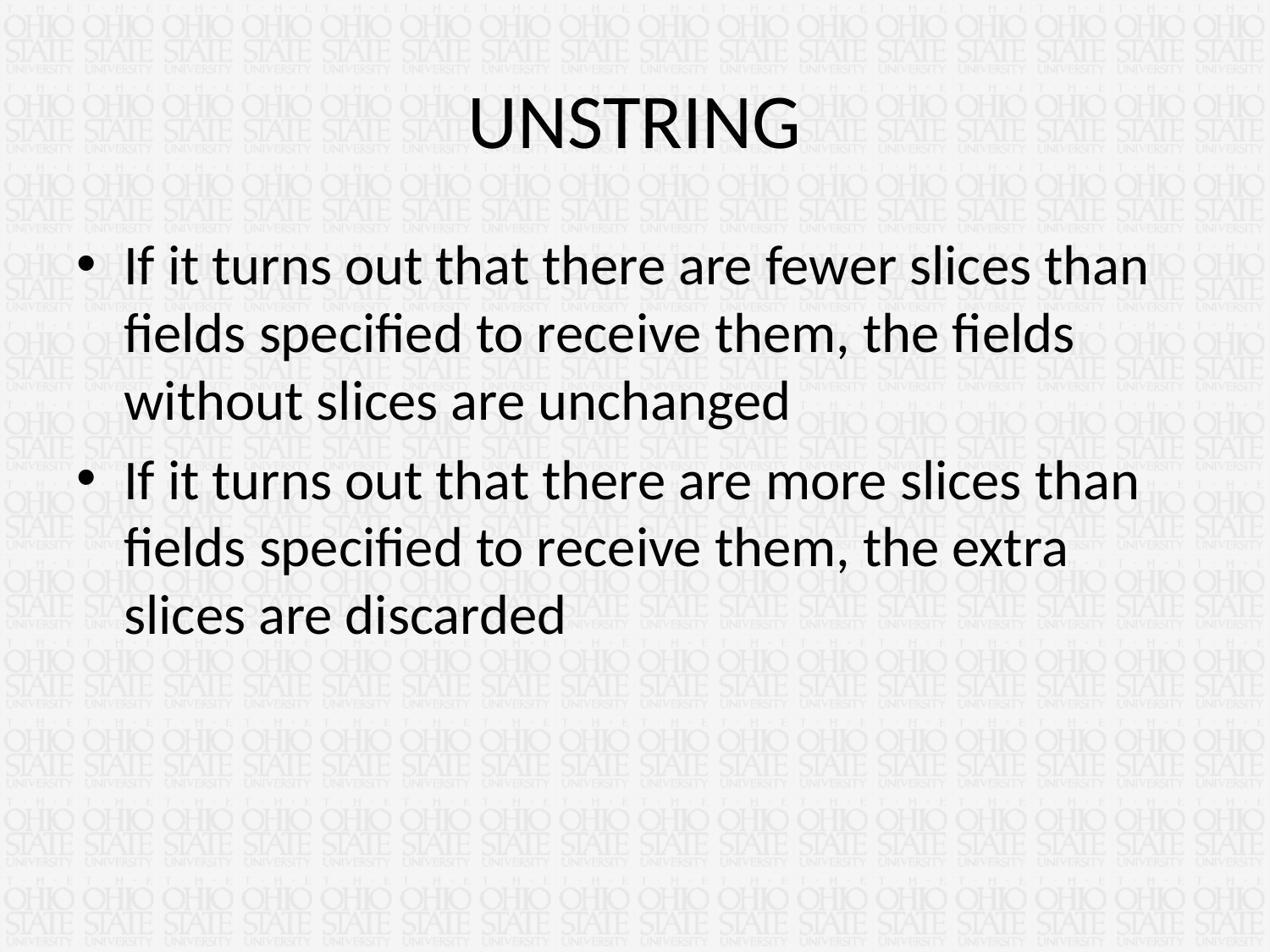

# UNSTRING
If it turns out that there are fewer slices than fields specified to receive them, the fields without slices are unchanged
If it turns out that there are more slices than fields specified to receive them, the extra slices are discarded